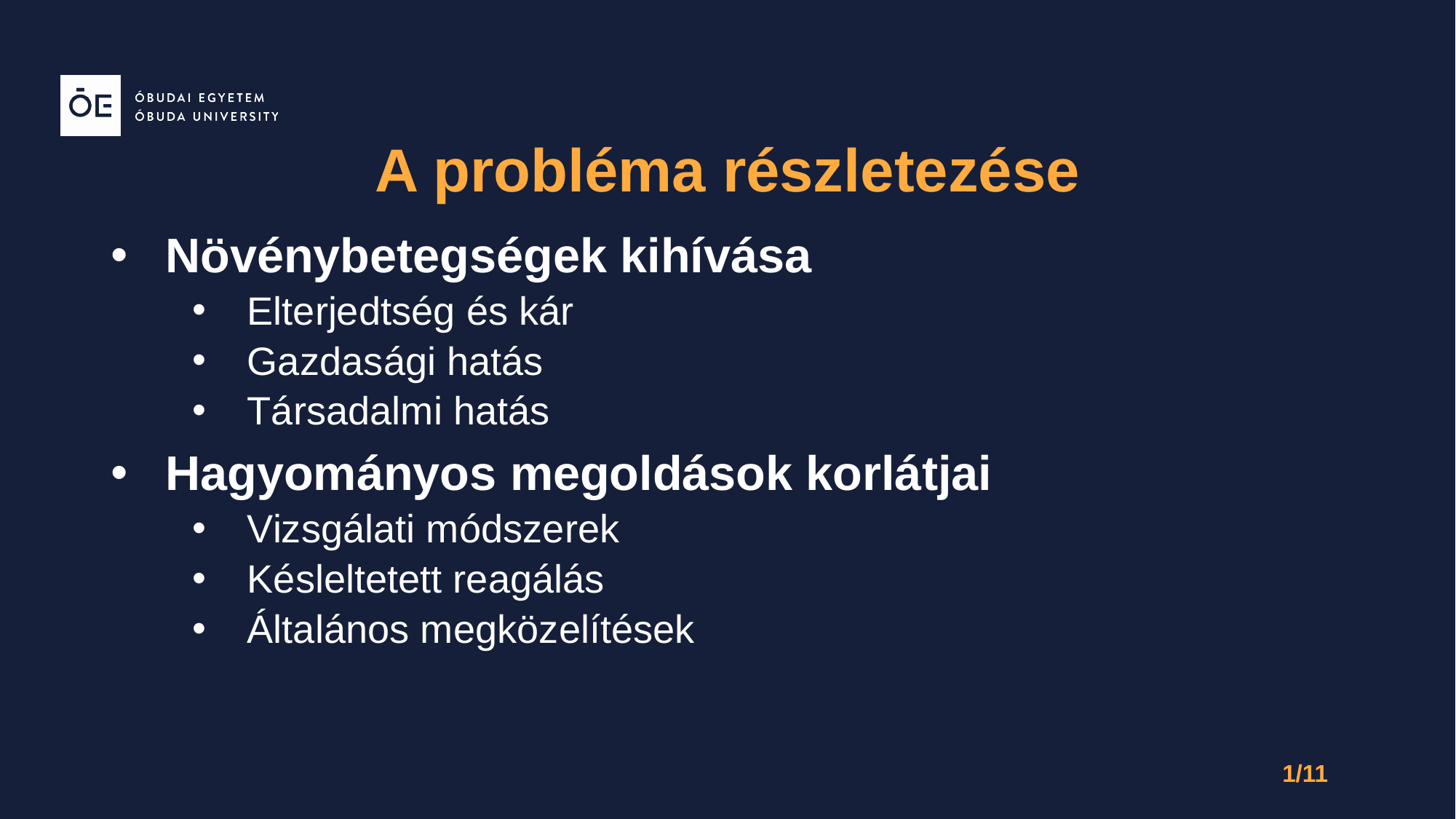

# A probléma részletezése
Növénybetegségek kihívása
Elterjedtség és kár
Gazdasági hatás
Társadalmi hatás
Hagyományos megoldások korlátjai
Vizsgálati módszerek
Késleltetett reagálás
Általános megközelítések
1/11